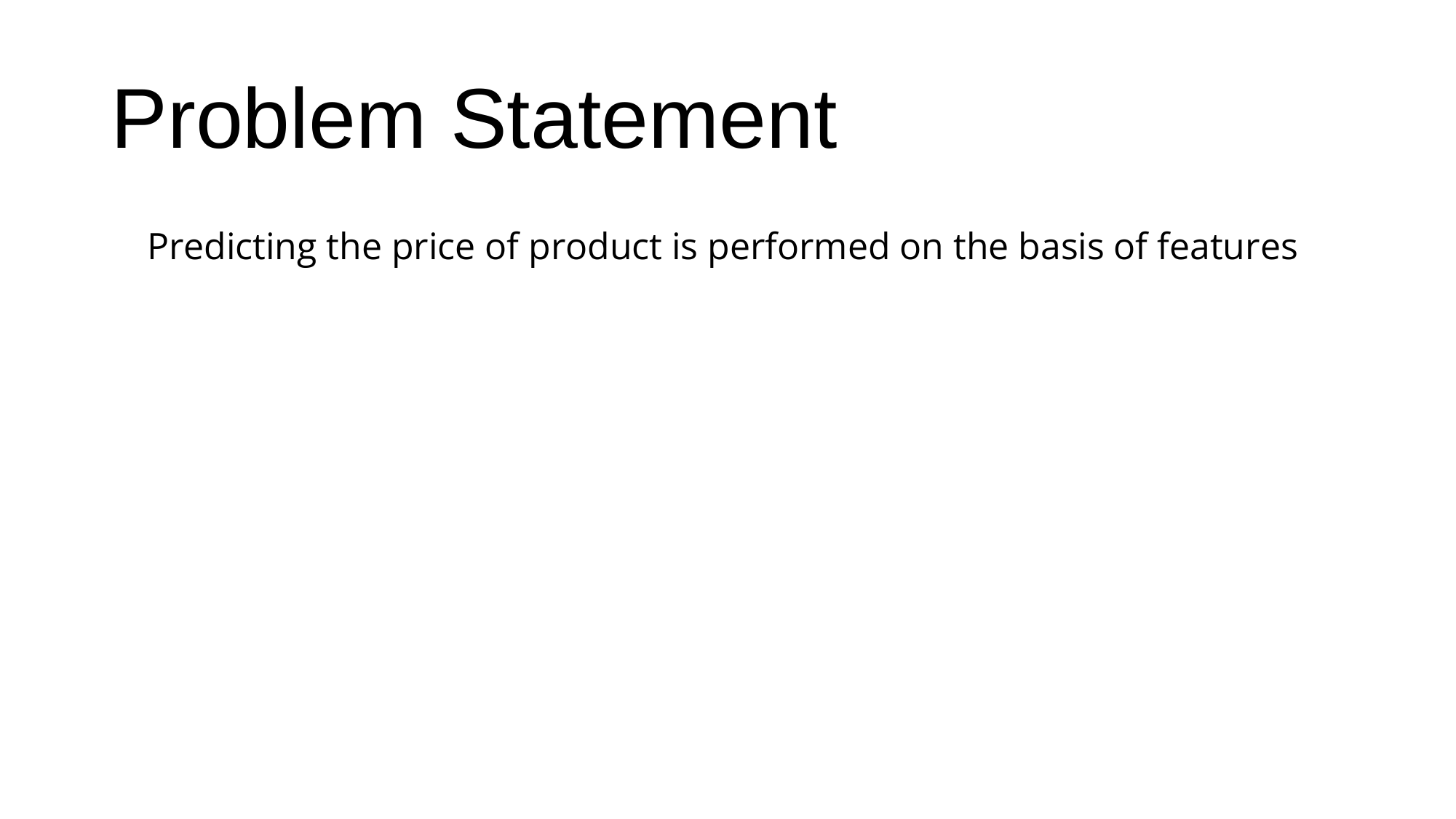

# Problem Statement
Predicting the price of product is performed on the basis of features